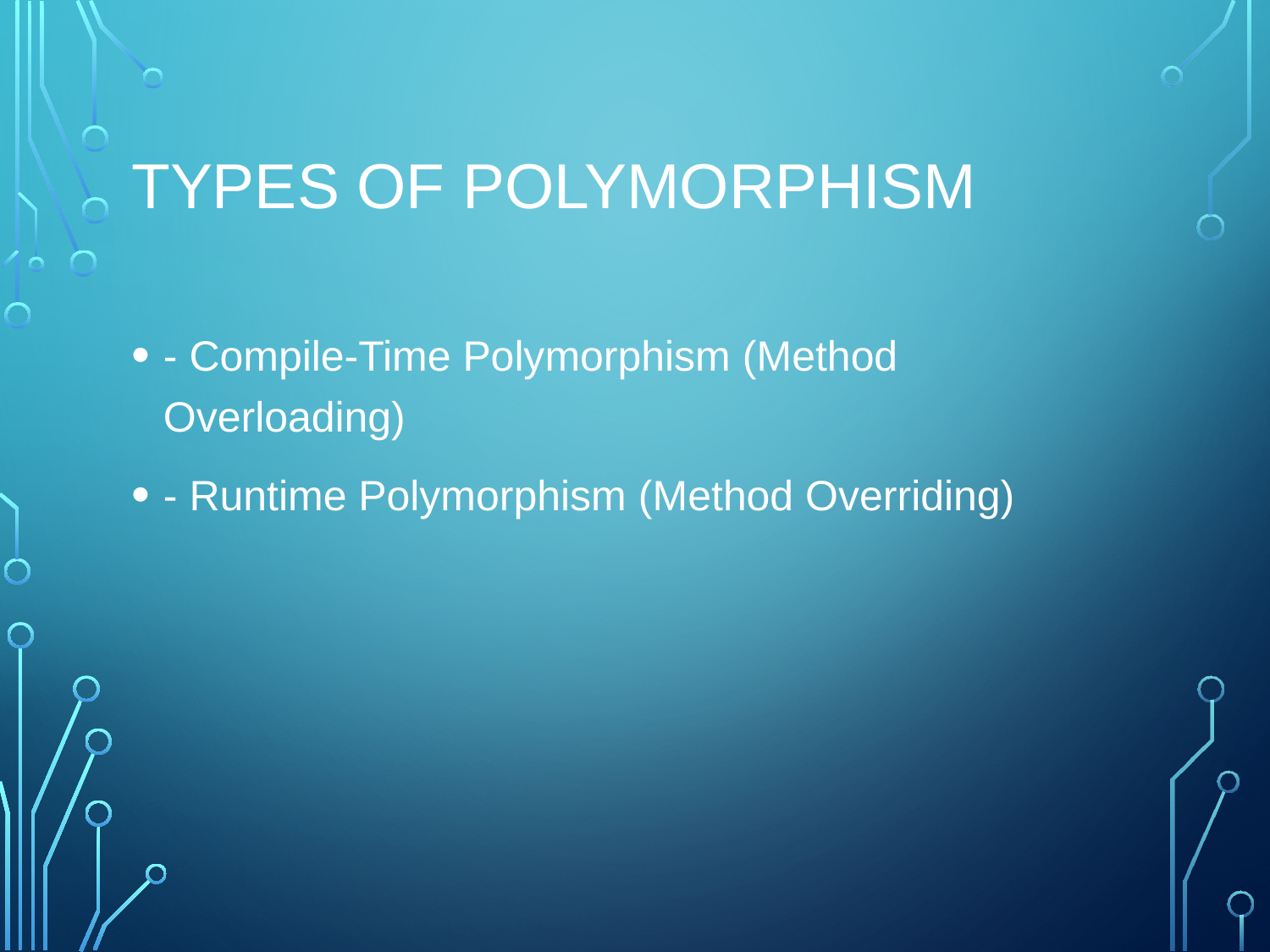

# Types of Polymorphism
- Compile-Time Polymorphism (Method Overloading)
- Runtime Polymorphism (Method Overriding)